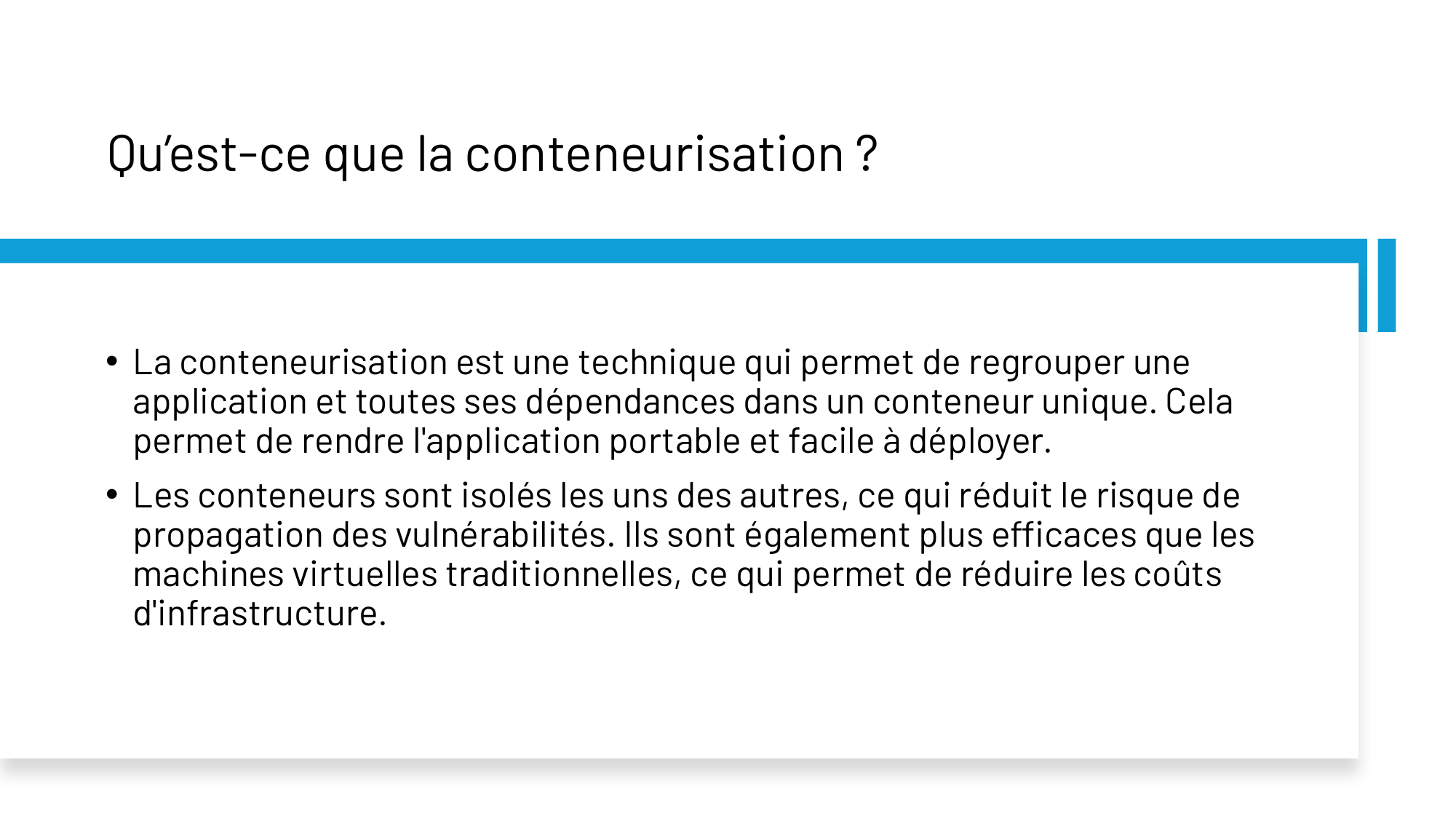

# Qu’est-ce que la conteneurisation ?

La conteneurisation est une technique qui permet de regrouper une application et toutes ses dépendances dans un conteneur unique. Cela permet de rendre l'application portable et facile à déployer.
Les conteneurs sont isolés les uns des autres, ce qui réduit le risque de propagation des vulnérabilités. Ils sont également plus efficaces que les machines virtuelles traditionnelles, ce qui permet de réduire les coûts d'infrastructure.

6